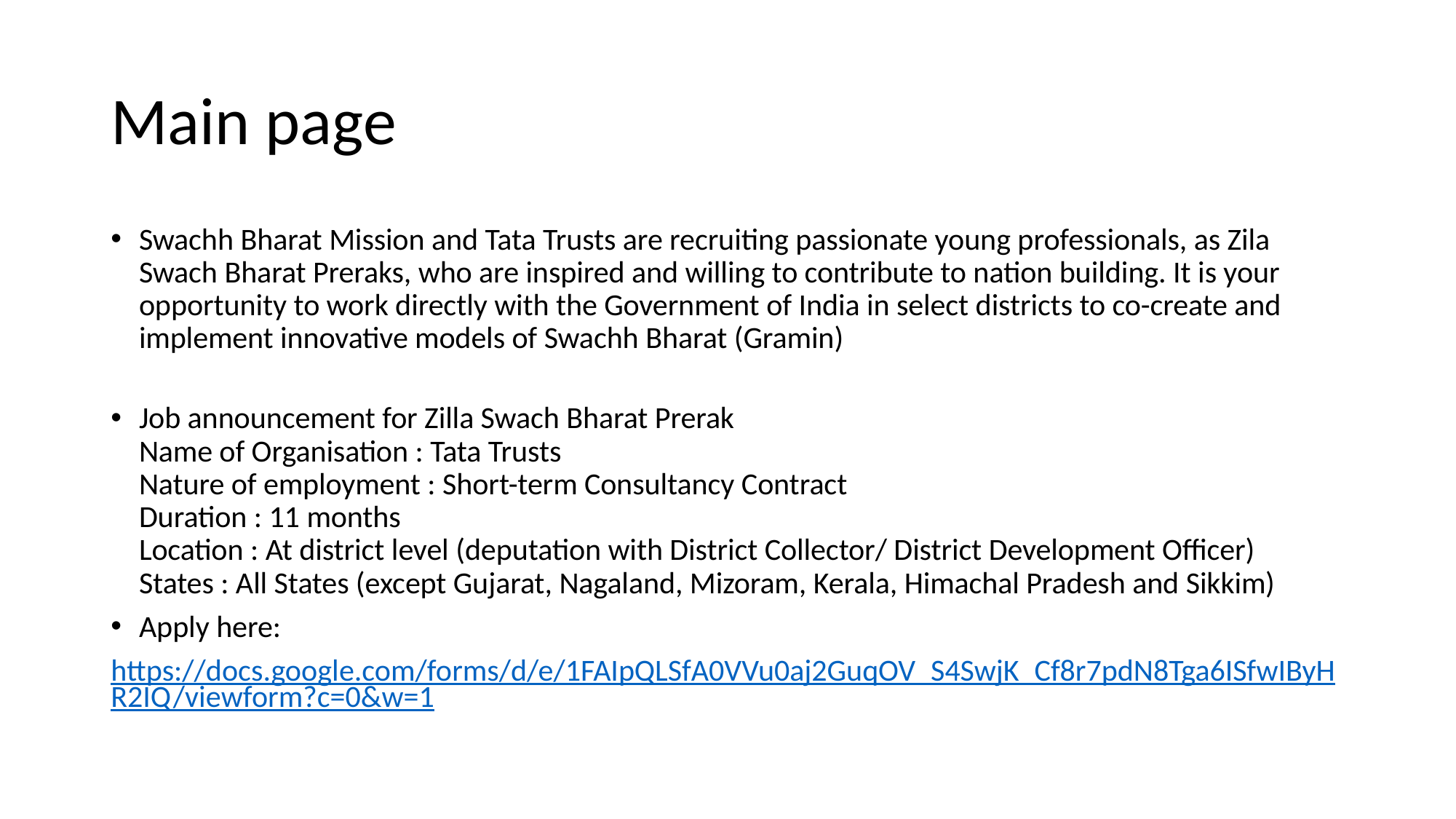

# Main page
Swachh Bharat Mission and Tata Trusts are recruiting passionate young professionals, as Zila Swach Bharat Preraks, who are inspired and willing to contribute to nation building. It is your opportunity to work directly with the Government of India in select districts to co-create and implement innovative models of Swachh Bharat (Gramin)
Job announcement for Zilla Swach Bharat Prerak
Name of Organisation : Tata Trusts
Nature of employment : Short-term Consultancy Contract
Duration : 11 months
Location : At district level (deputation with District Collector/ District Development Officer)
States : All States (except Gujarat, Nagaland, Mizoram, Kerala, Himachal Pradesh and Sikkim)
Apply here:
https://docs.google.com/forms/d/e/1FAIpQLSfA0VVu0aj2GuqOV_S4SwjK_Cf8r7pdN8Tga6ISfwIByHR2IQ/viewform?c=0&w=1